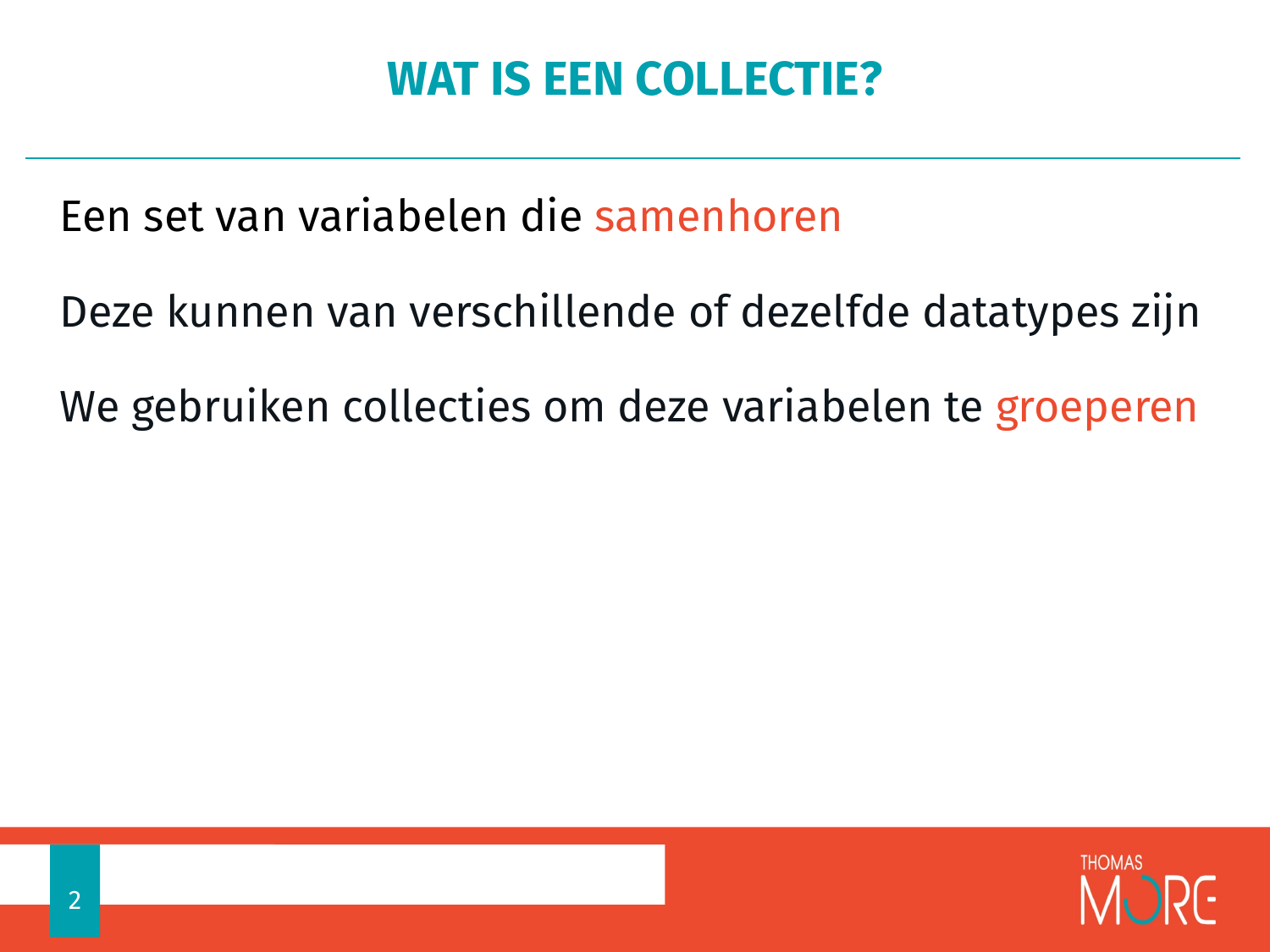

# WAT IS EEN COLLECTIE?
Een set van variabelen die samenhoren

Deze kunnen van verschillende of dezelfde datatypes zijn

We gebruiken collecties om deze variabelen te groeperen

2